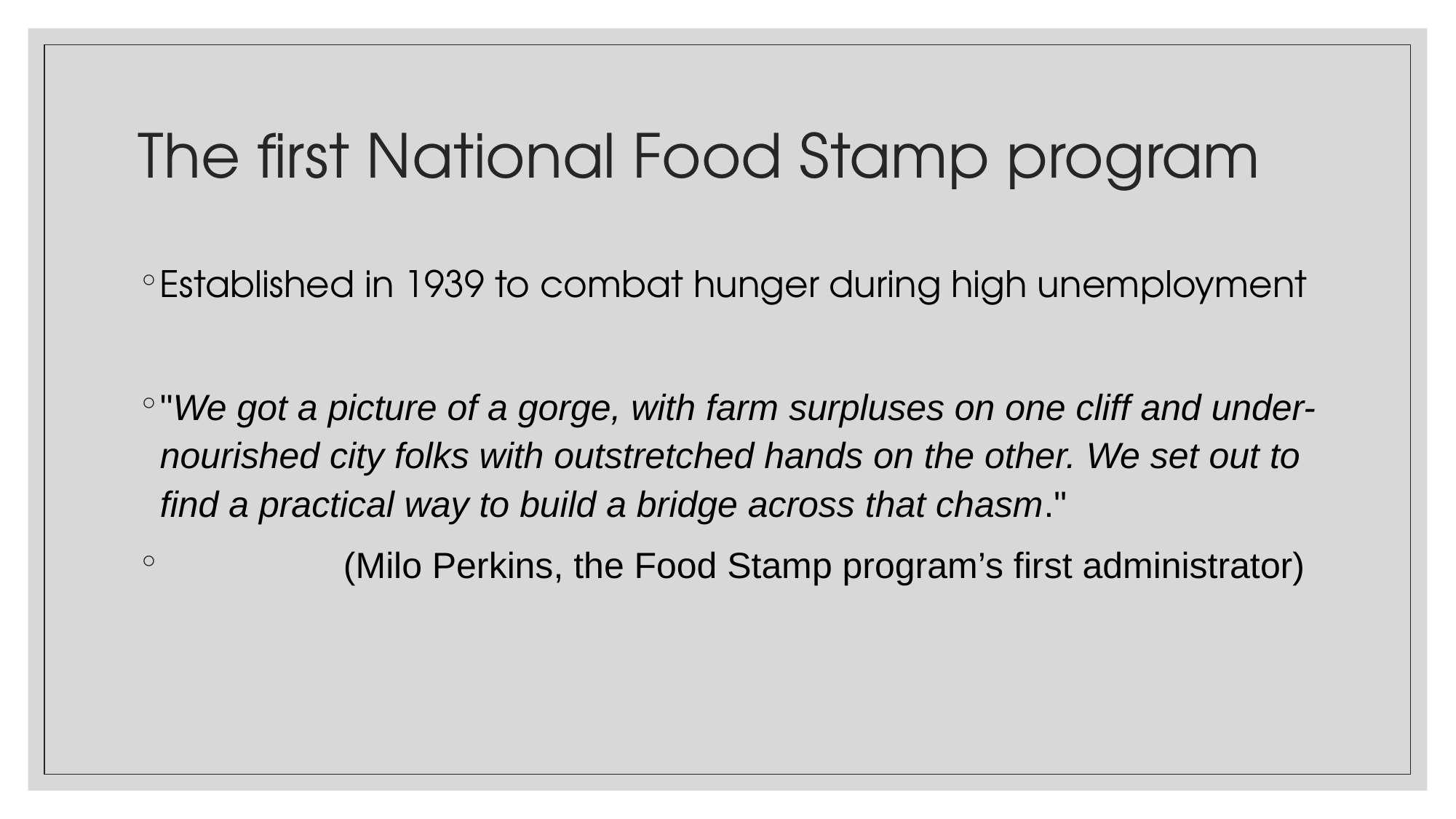

# The first National Food Stamp program
Established in 1939 to combat hunger during high unemployment

"We got a picture of a gorge, with farm surpluses on one cliff and under-nourished city folks with outstretched hands on the other. We set out to find a practical way to build a bridge across that chasm."
                  (Milo Perkins, the Food Stamp program’s first administrator)